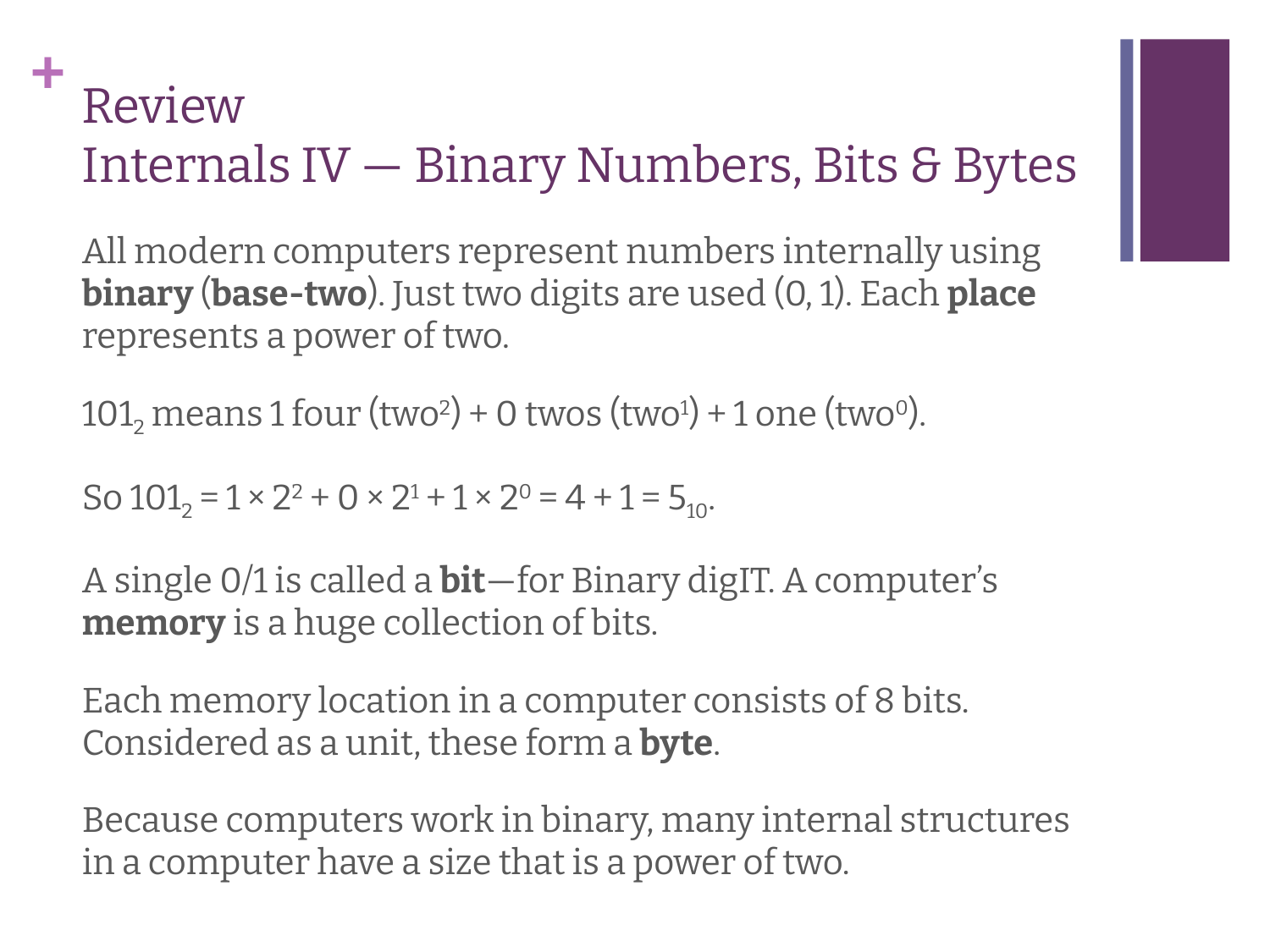

# Review Internals IV — Binary Numbers, Bits & Bytes
All modern computers represent numbers internally using binary (base-two). Just two digits are used (0, 1). Each place represents a power of two.
1012 means 1 four (two2) + 0 twos (two1) + 1 one (two0).
So 1012 = 1 × 22 + 0 × 21 + 1 × 20 = 4 + 1 = 510.
A single 0/1 is called a bit—for Binary digIT. A computer’s memory is a huge collection of bits.
Each memory location in a computer consists of 8 bits. Considered as a unit, these form a byte.
Because computers work in binary, many internal structures in a computer have a size that is a power of two.